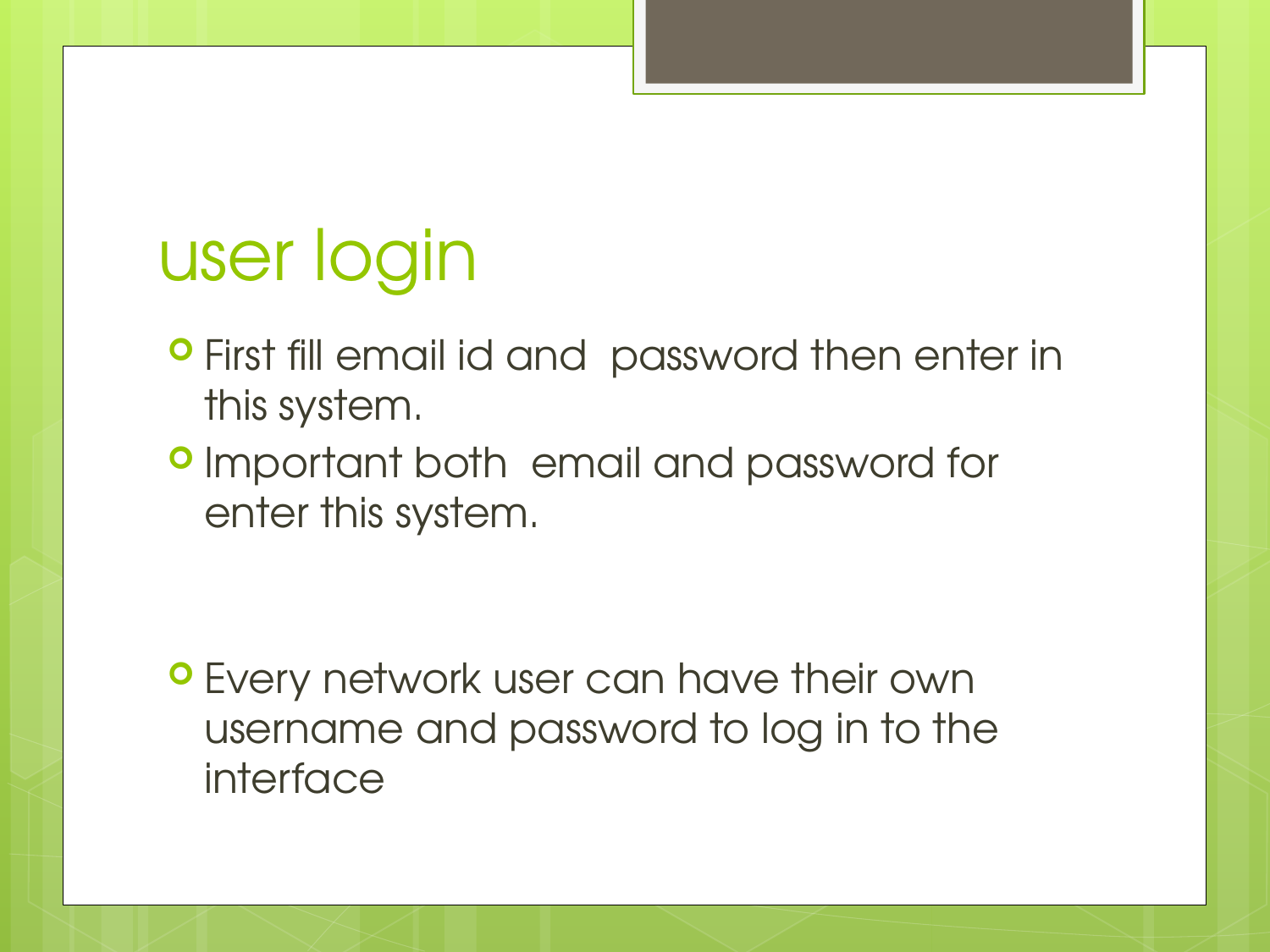

# user login
First fill email id and  password then enter in this system.
Important both  email and password for enter this system.

Every network user can have their own username and password to log in to the interface